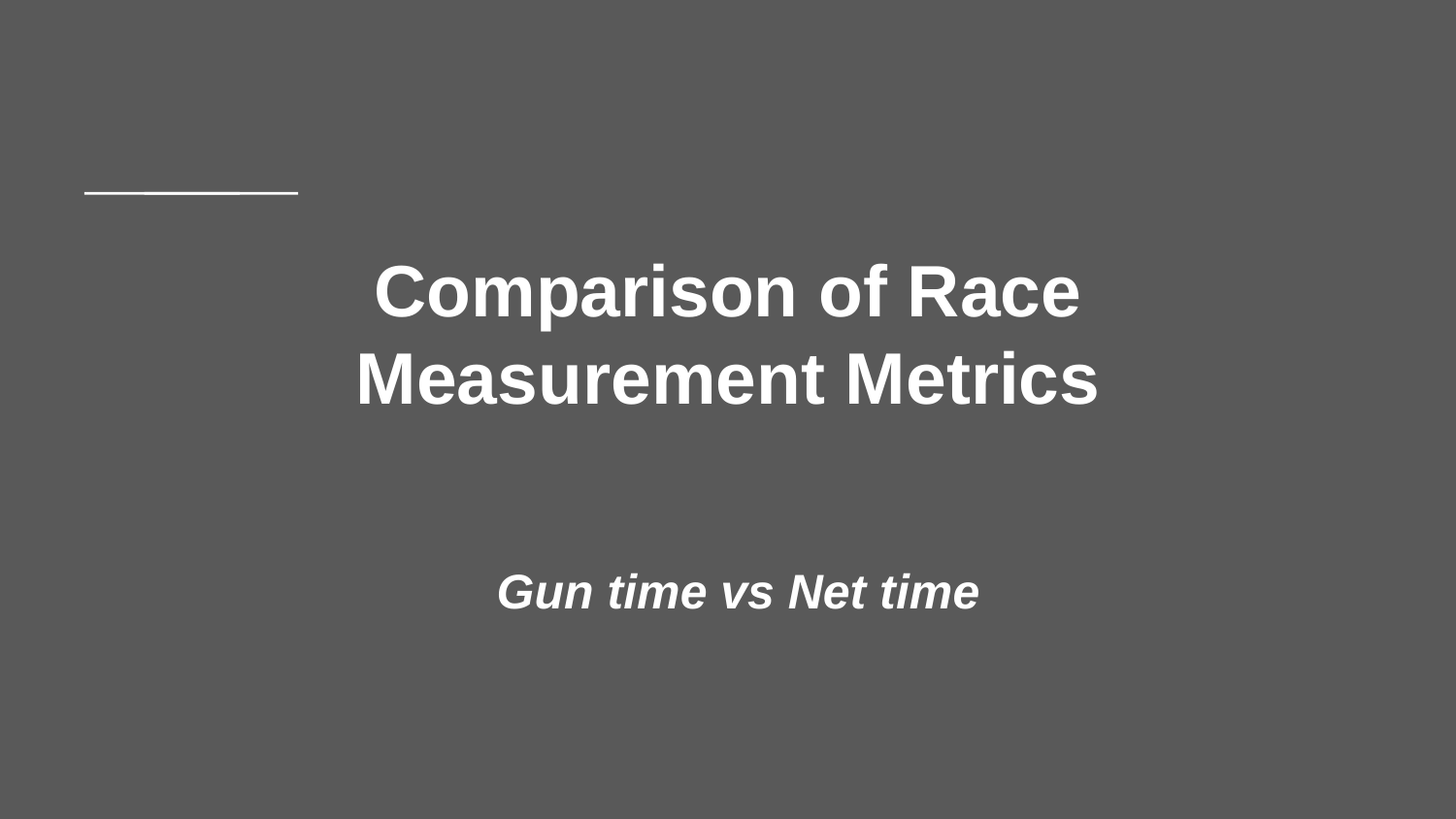

# Comparison of Race Measurement Metrics

Gun time vs Net time